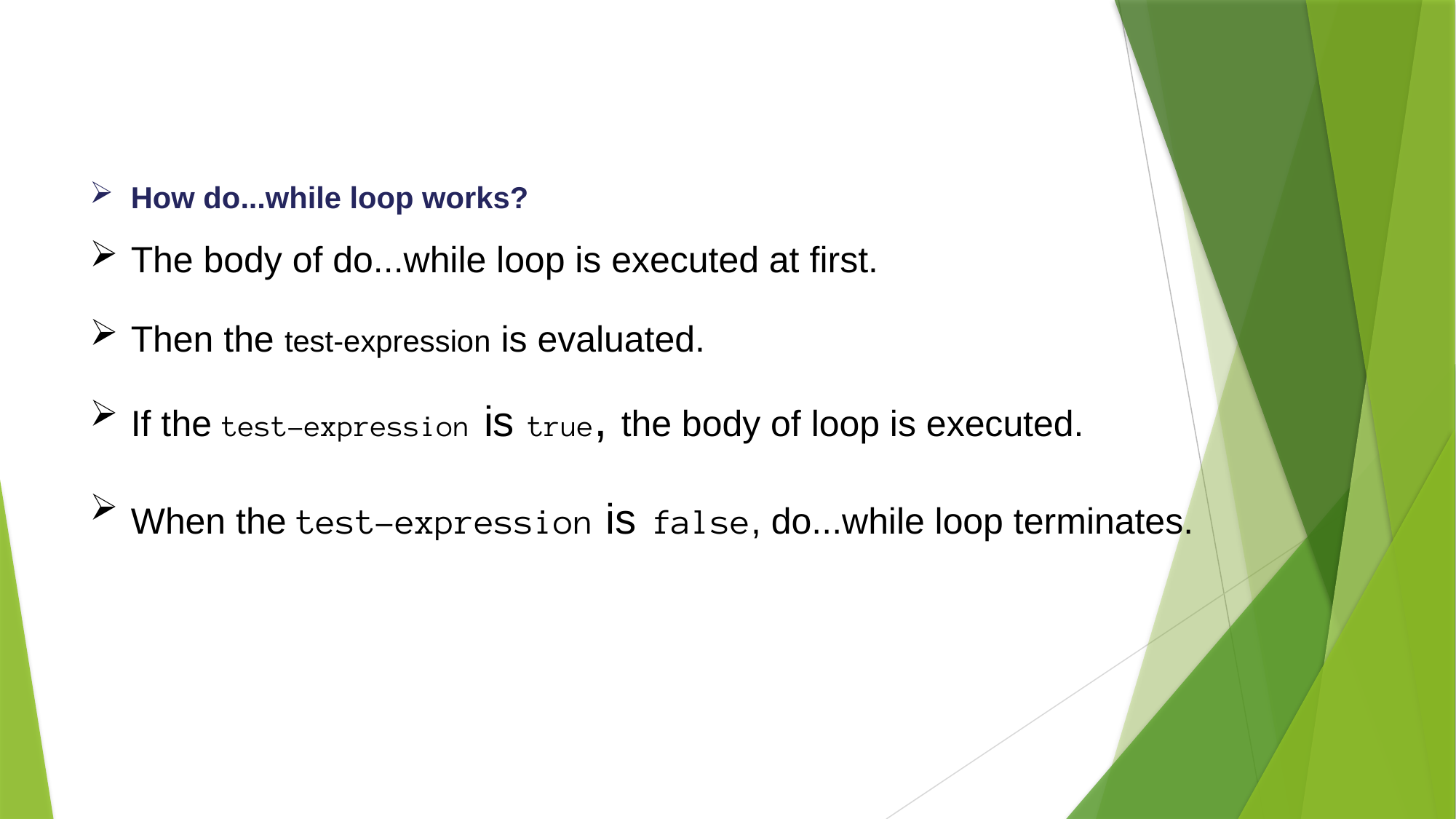

How do...while loop works?
The body of do...while loop is executed at first.
Then the test-expression is evaluated.
If the test-expression is true, the body of loop is executed.
When the test-expression is false, do...while loop terminates.